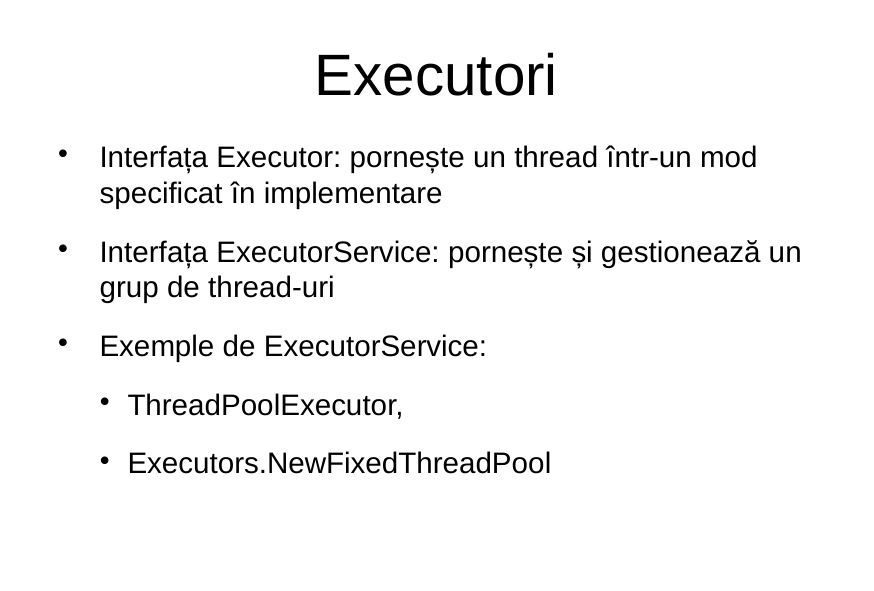

Executori
Interfața Executor: pornește un thread într-un mod specificat în implementare
Interfața ExecutorService: pornește și gestionează un grup de thread-uri
Exemple de ExecutorService:
ThreadPoolExecutor,
Executors.NewFixedThreadPool